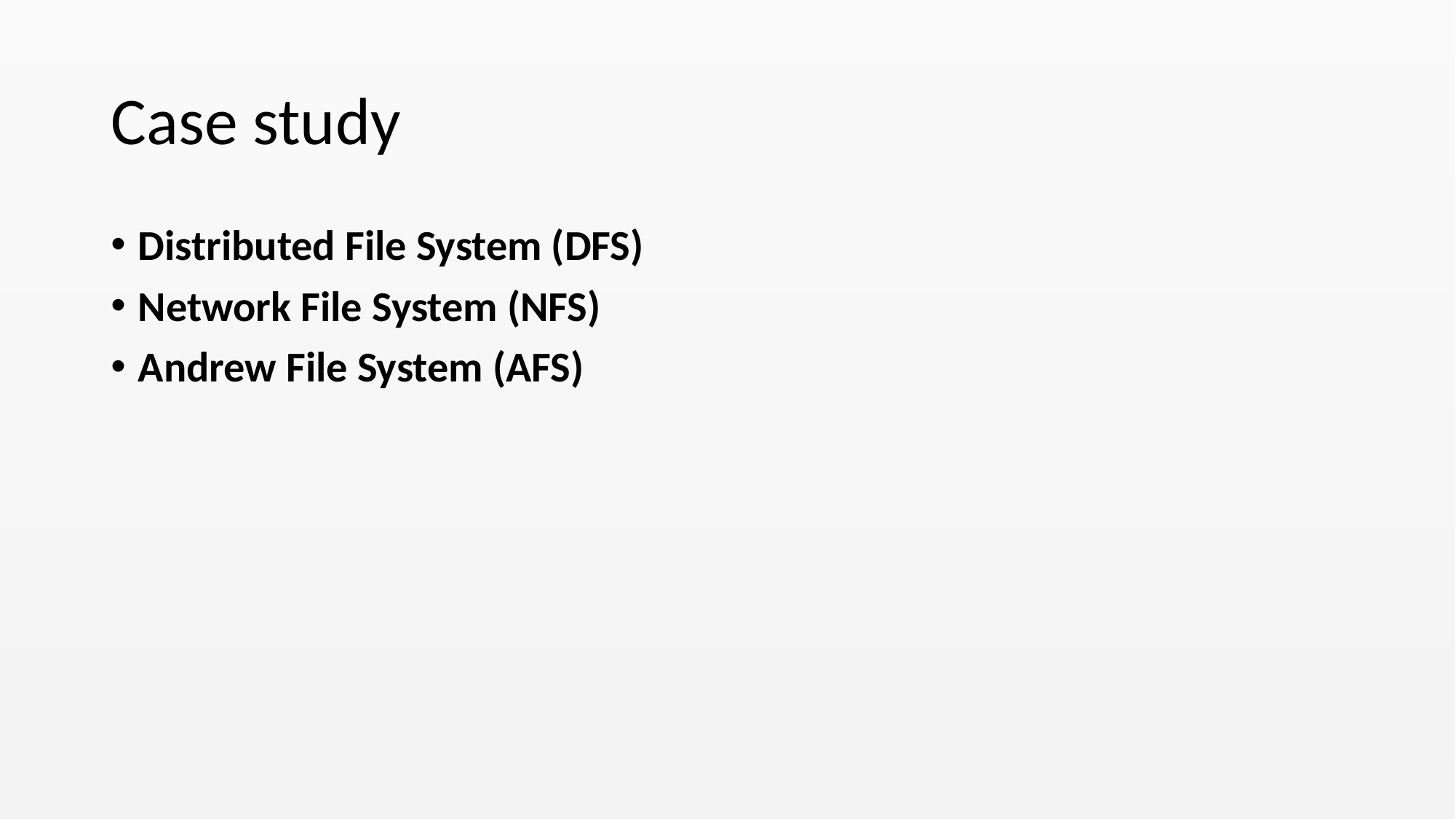

# Case study
Distributed File System (DFS)
Network File System (NFS)
Andrew File System (AFS)